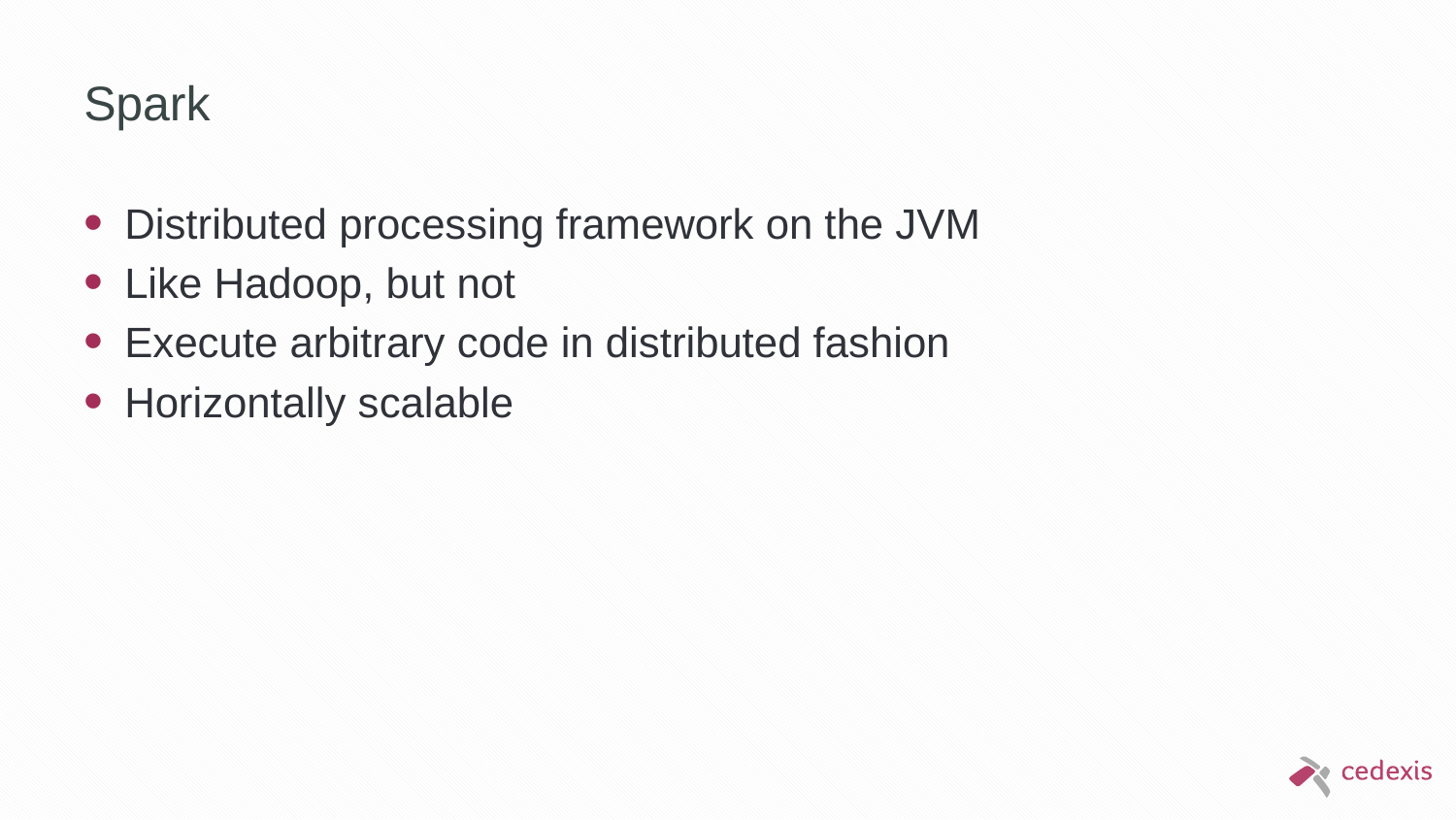

# Spark
Distributed processing framework on the JVM
Like Hadoop, but not
Execute arbitrary code in distributed fashion
Horizontally scalable